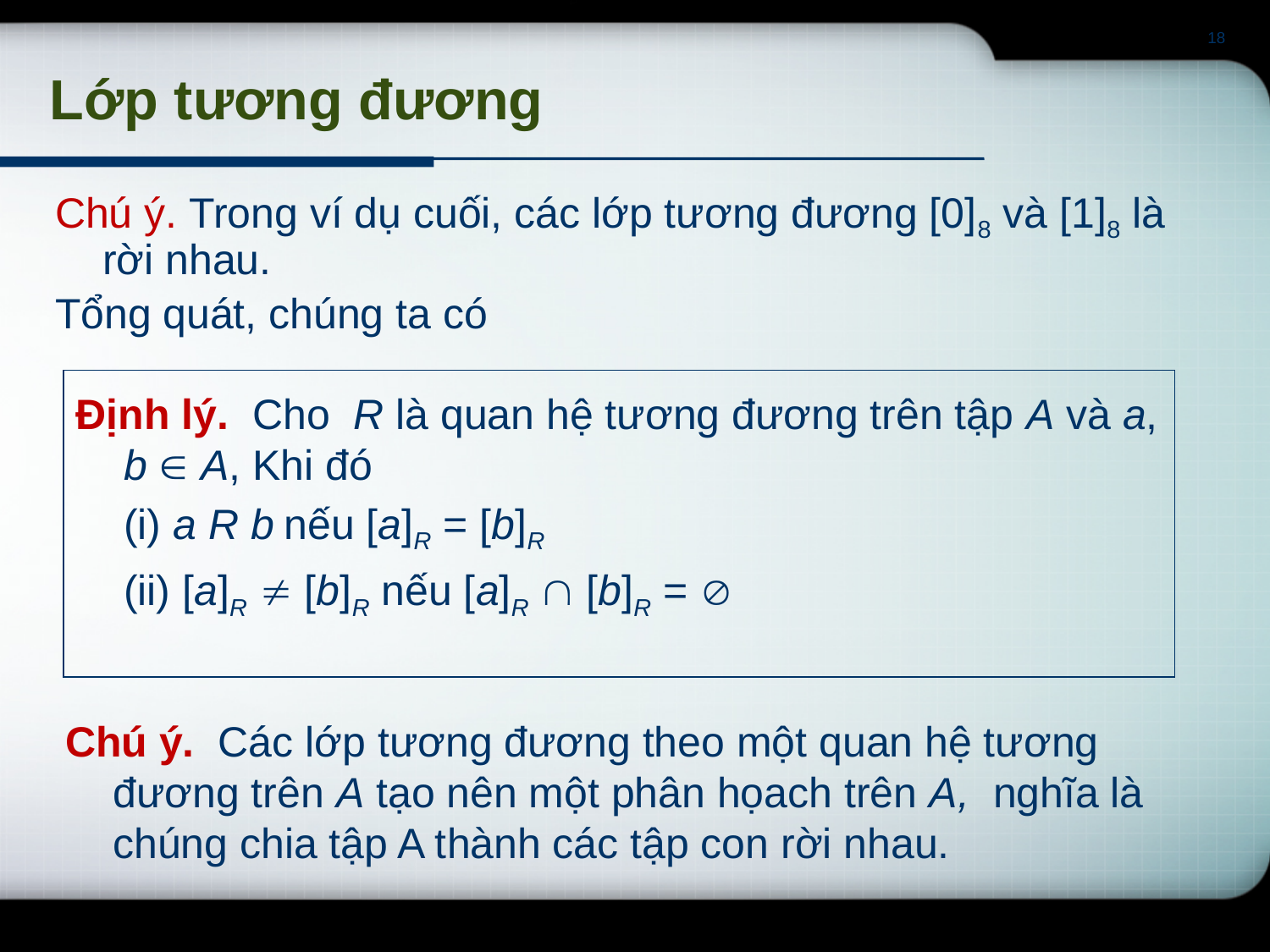

18
# Lớp tương đương
Chú ý. Trong ví dụ cuối, các lớp tương đương [0]8 và [1]8 là rời nhau.
Tổng quát, chúng ta có

Định lý.  Cho  R là quan hệ tương đương trên tập A và a, b ∈ A, Khi đó
	(i) a R b nếu [a]R = [b]R
	(ii) [a]R ≠ [b]R nếu [a]R ∩ [b]R = ∅
Chú ý.  Các lớp tương đương theo một quan hệ tương đương trên A tạo nên một phân họach trên A,  nghĩa là chúng chia tập A thành các tập con rời nhau.